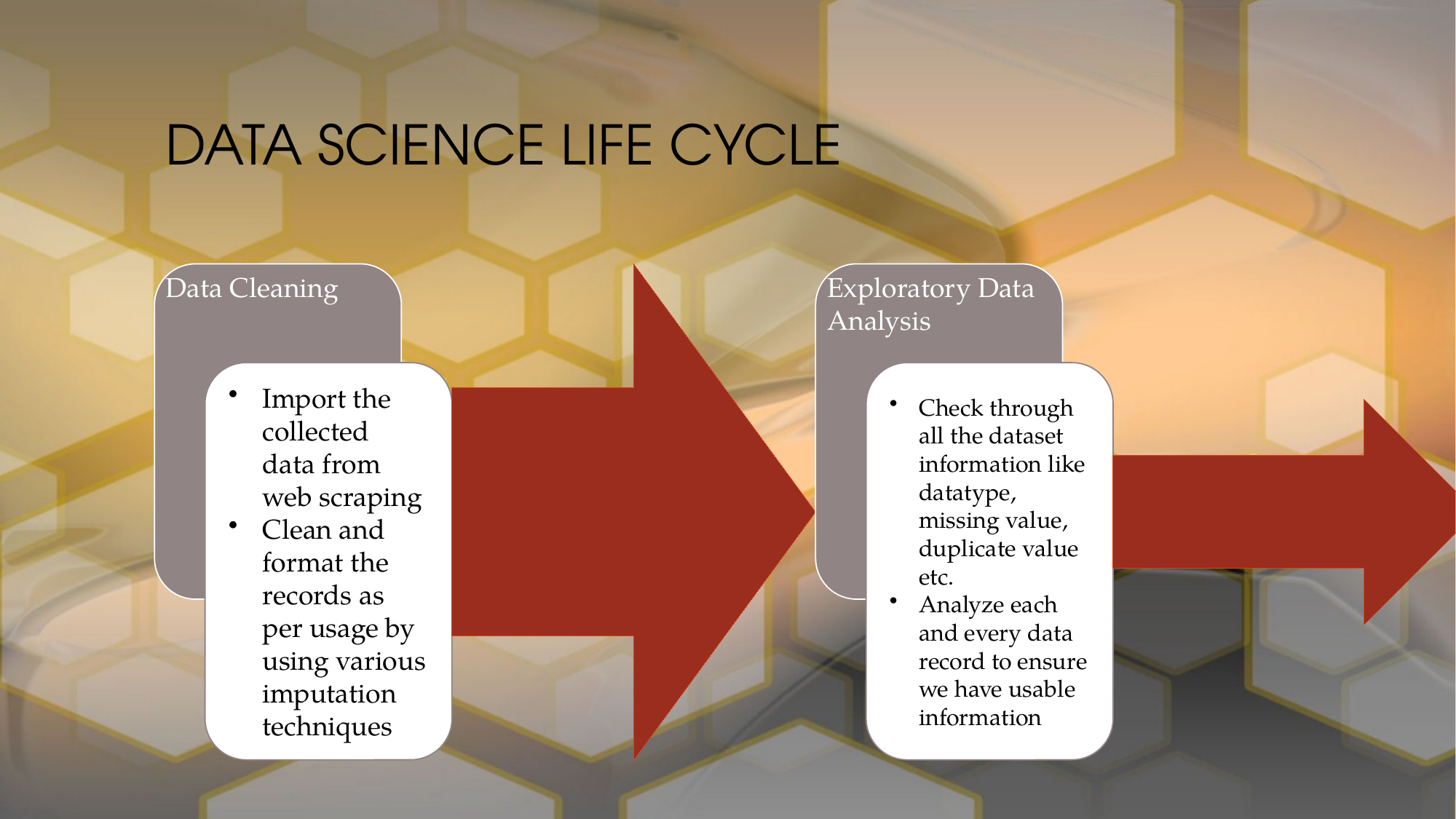

# DATA SCIENCE LIFE CYCLE
Data Cleaning
Import the collected data from web scraping
Exploratory Data Analysis
Check through all the dataset information like datatype, missing value, duplicate value etc.
Clean and format the records as per usage by using various imputation techniques
Analyze each and every data record to ensure we have usable information